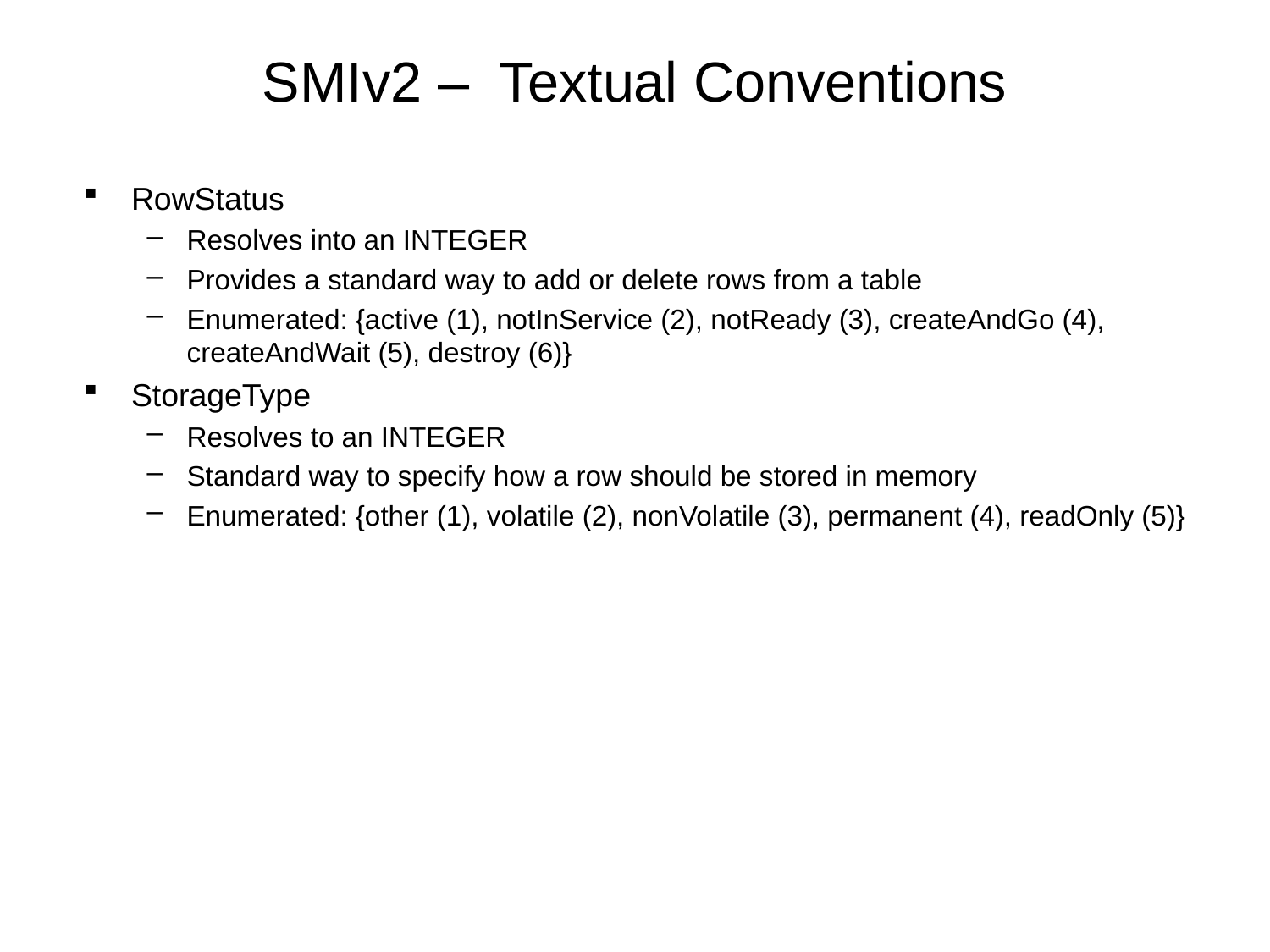

# SMIv2 –  Textual Conventions
RowStatus
Resolves into an INTEGER
Provides a standard way to add or delete rows from a table
Enumerated: {active (1), notInService (2), notReady (3), createAndGo (4), createAndWait (5), destroy (6)}
StorageType
Resolves to an INTEGER
Standard way to specify how a row should be stored in memory
Enumerated: {other (1), volatile (2), nonVolatile (3), permanent (4), readOnly (5)}